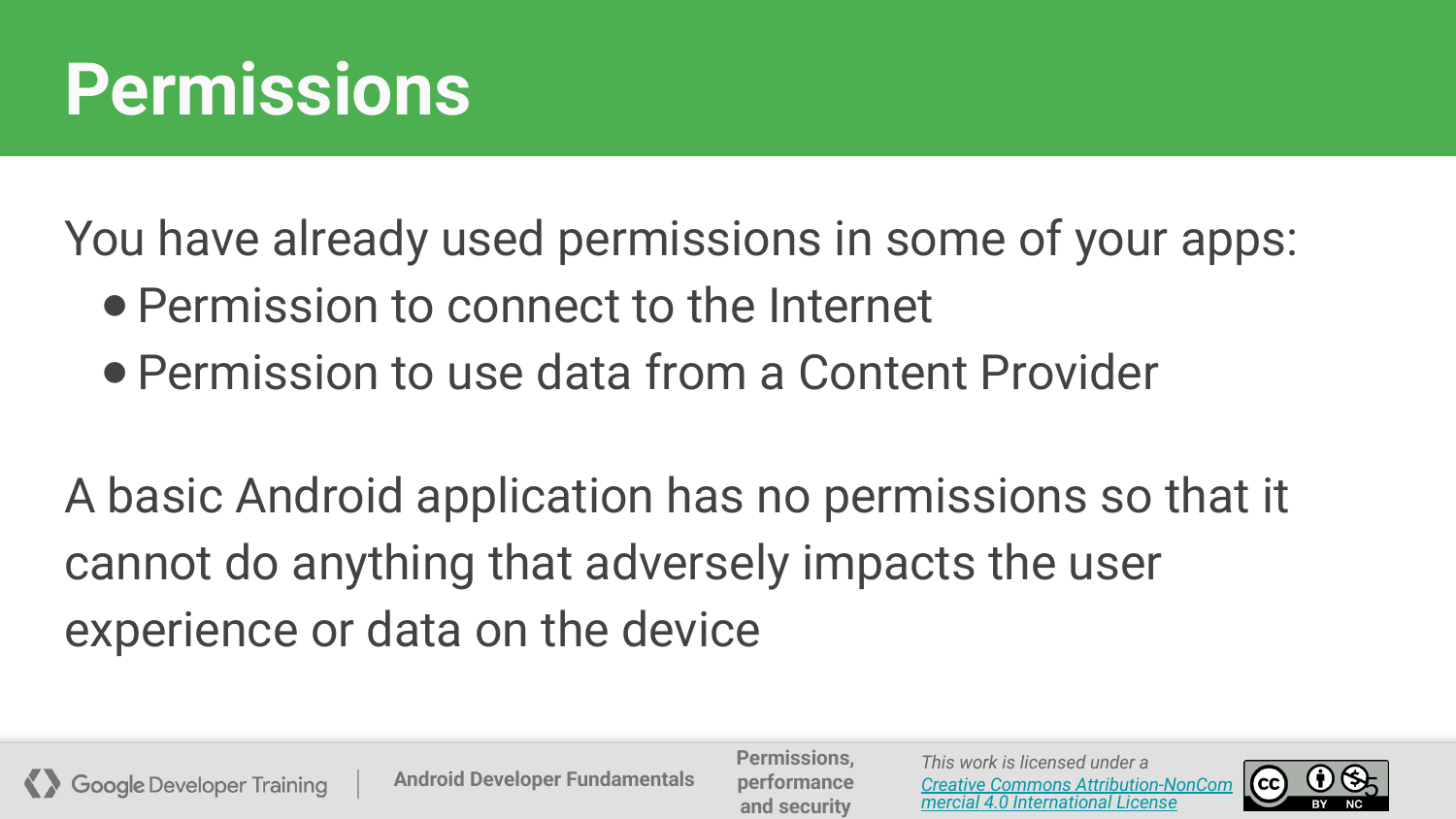

# Permissions
You have already used permissions in some of your apps:
Permission to connect to the Internet
Permission to use data from a Content Provider

A basic Android application has no permissions so that it cannot do anything that adversely impacts the user experience or data on the device

5